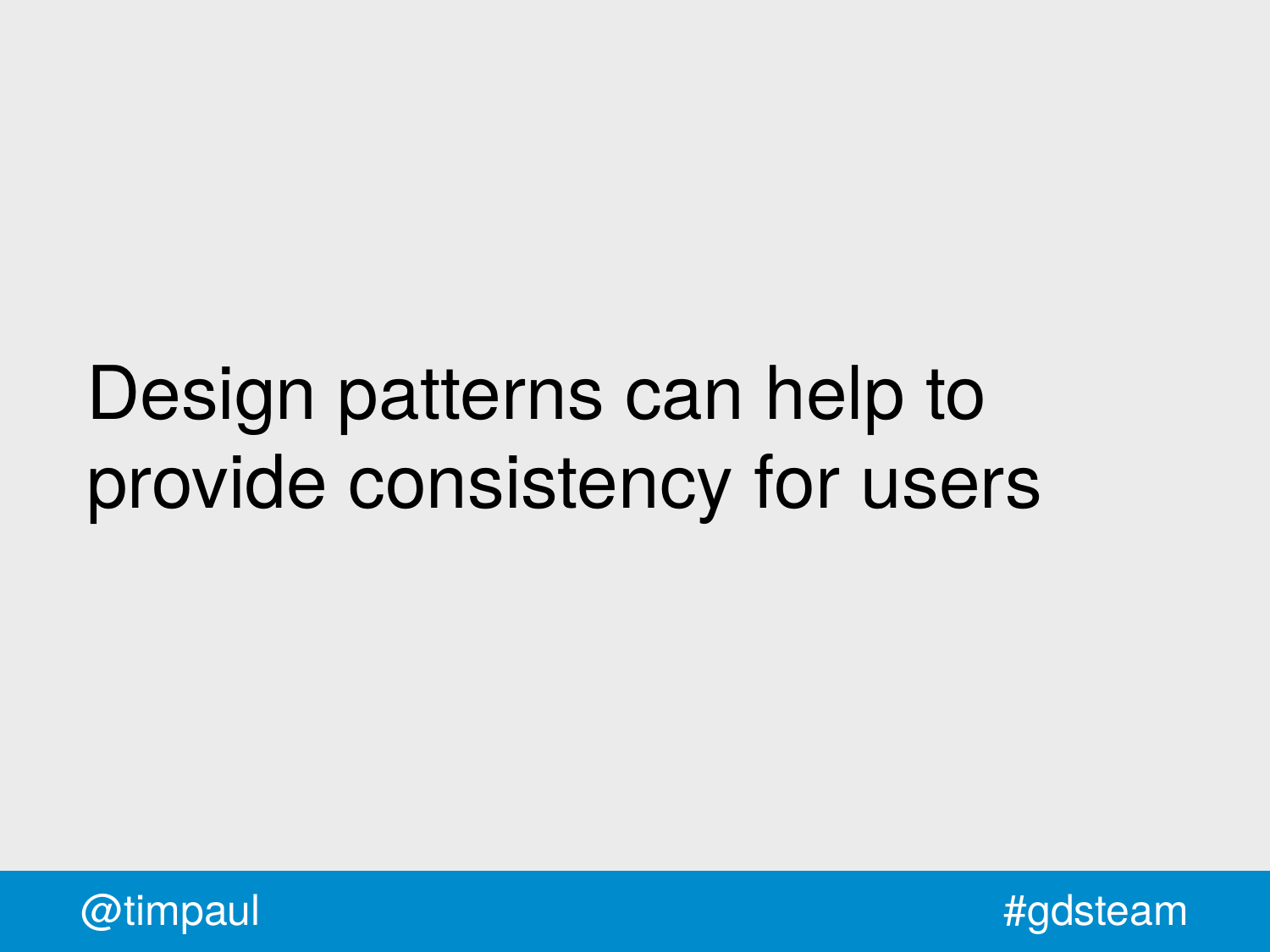

# Design patterns can help to provide consistency for users

@timpaul
#gdsteam
72